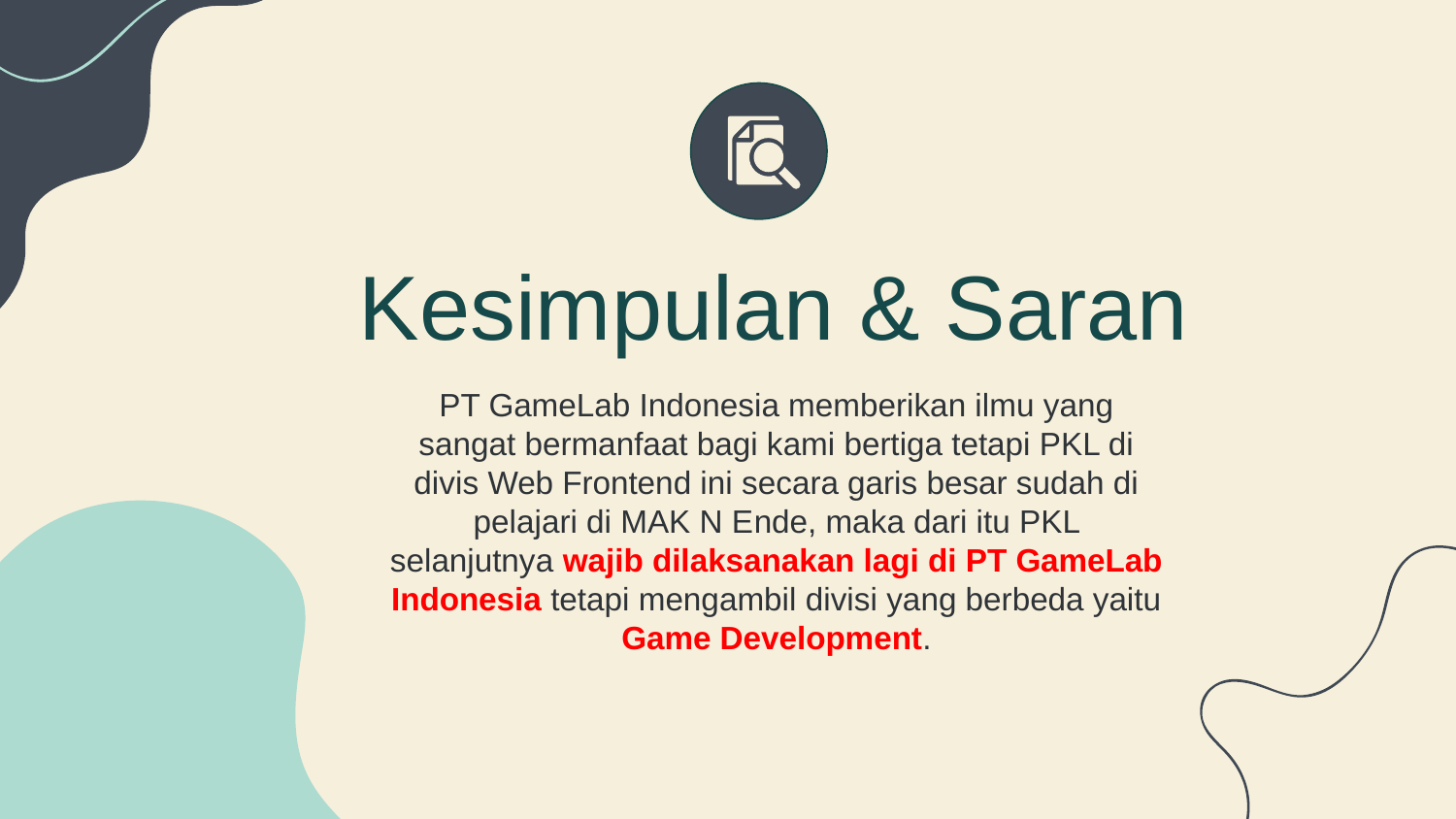

# Kesimpulan & Saran
PT GameLab Indonesia memberikan ilmu yang sangat bermanfaat bagi kami bertiga tetapi PKL di divis Web Frontend ini secara garis besar sudah di pelajari di MAK N Ende, maka dari itu PKL selanjutnya wajib dilaksanakan lagi di PT GameLab Indonesia tetapi mengambil divisi yang berbeda yaitu Game Development.